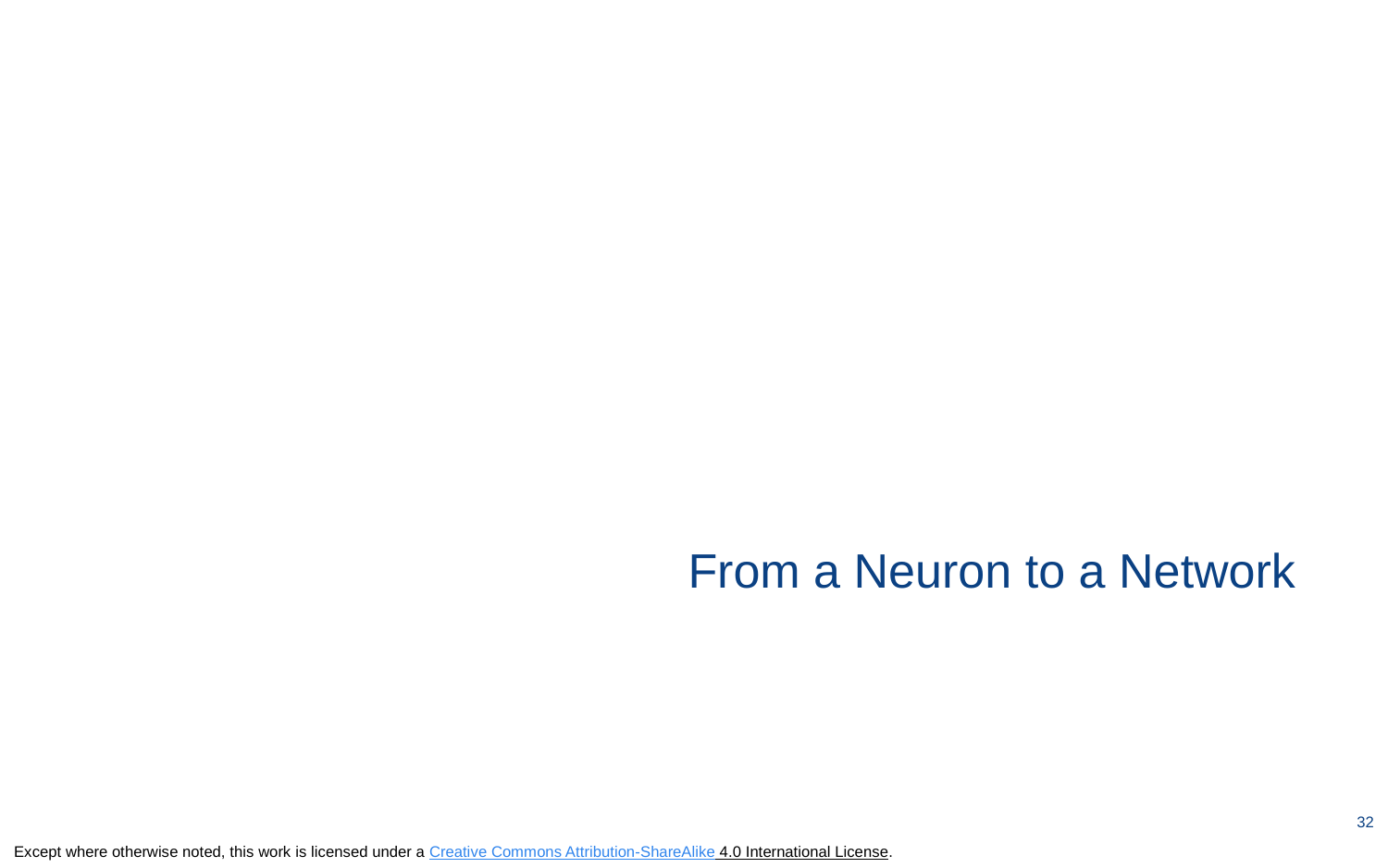

# From a Neuron to a Network

32